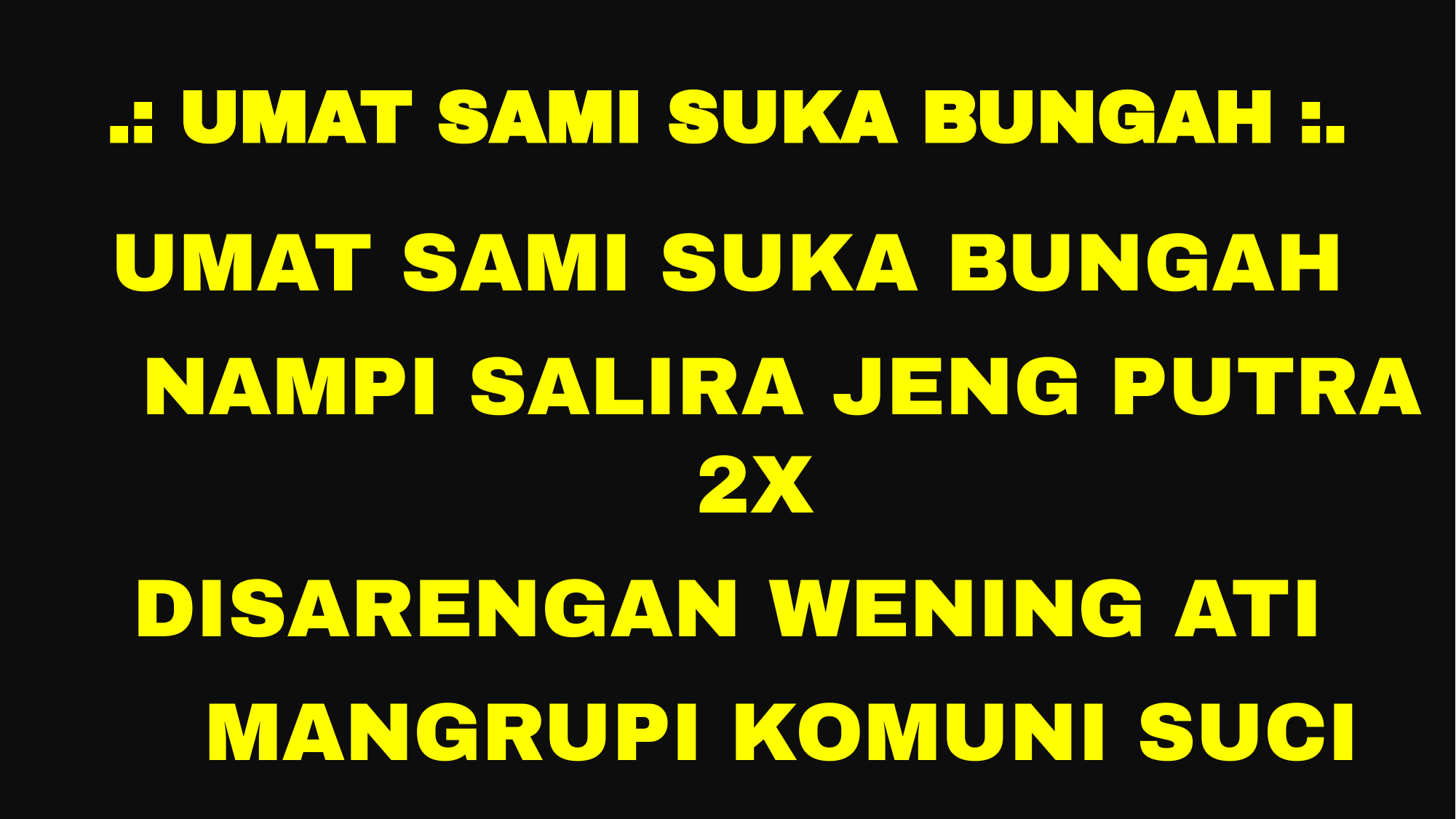

# .: UMAT SAMI SUKA BUNGAH :.
Umat sami suka bungah
	Nampi salira Jeng Putra   2x
Disarengan wening ati
	Mangrupi Komuni Suci